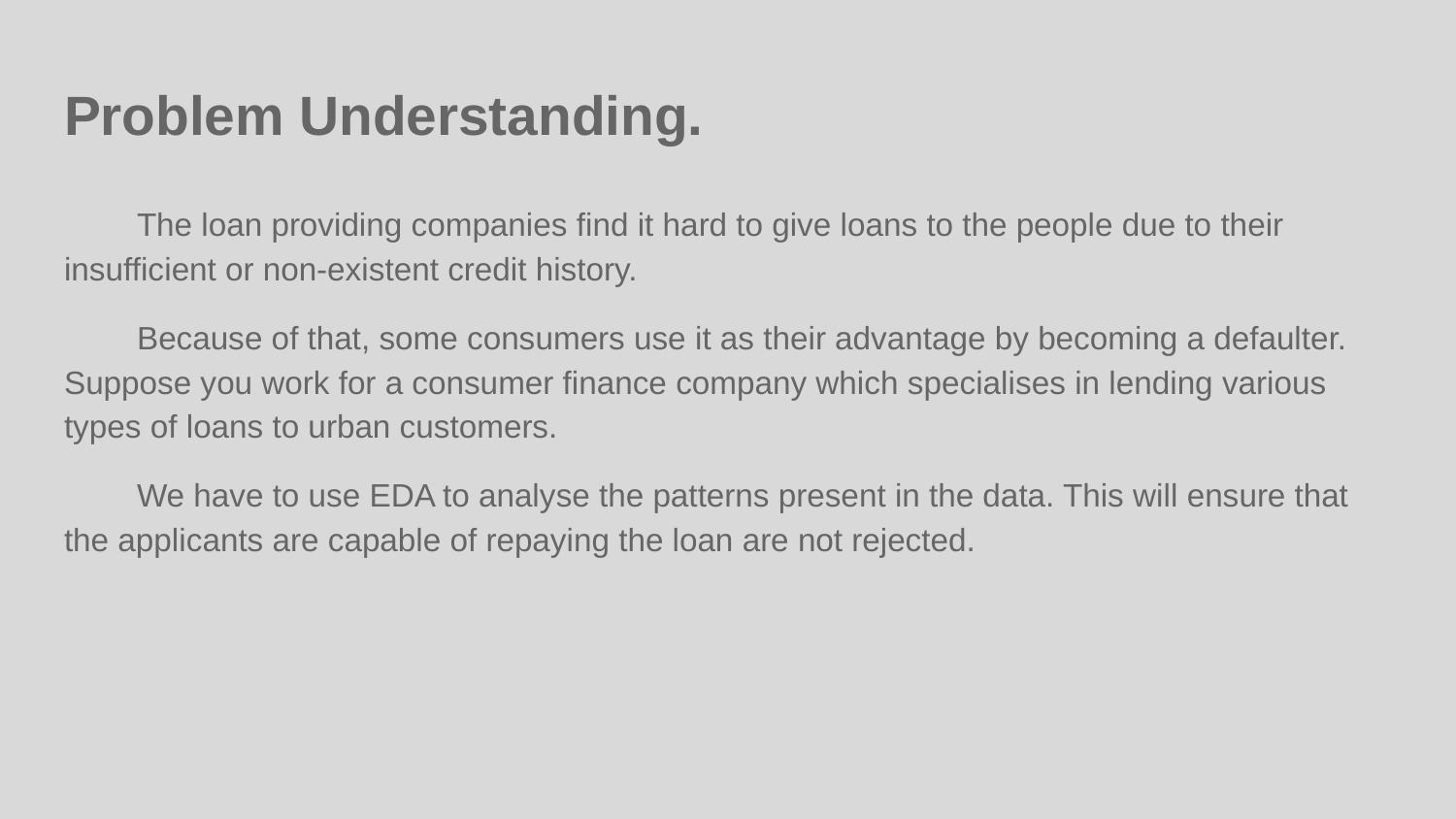

# Problem Understanding.

The loan providing companies find it hard to give loans to the people due to their insufficient or non-existent credit history.
Because of that, some consumers use it as their advantage by becoming a defaulter. Suppose you work for a consumer finance company which specialises in lending various types of loans to urban customers.
We have to use EDA to analyse the patterns present in the data. This will ensure that the applicants are capable of repaying the loan are not rejected.